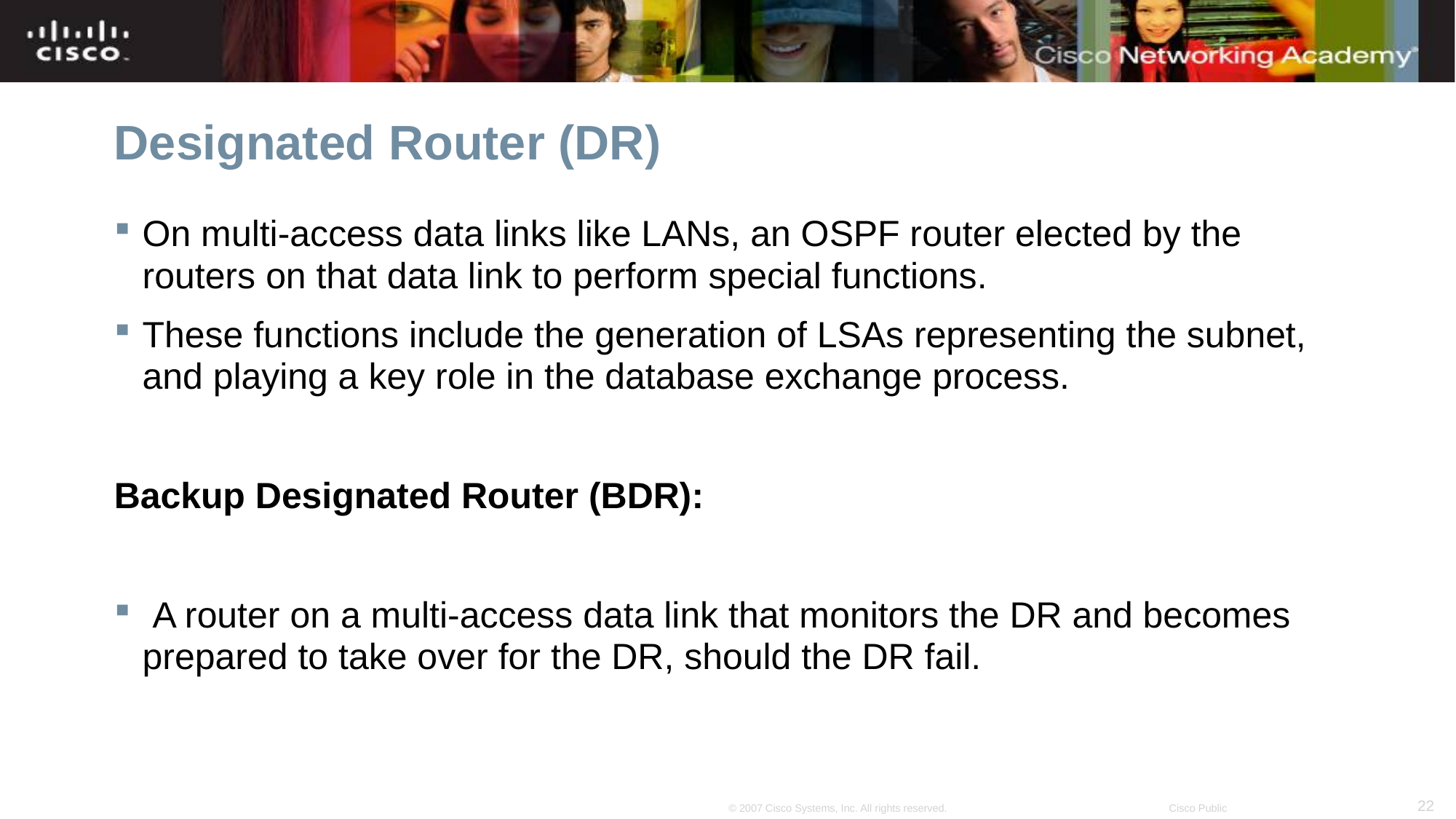

# Designated Router (DR)
On multi-access data links like LANs, an OSPF router elected by the routers on that data link to perform special functions.
These functions include the generation of LSAs representing the subnet, and playing a key role in the database exchange process.

Backup Designated Router (BDR):

 A router on a multi-access data link that monitors the DR and becomes prepared to take over for the DR, should the DR fail.